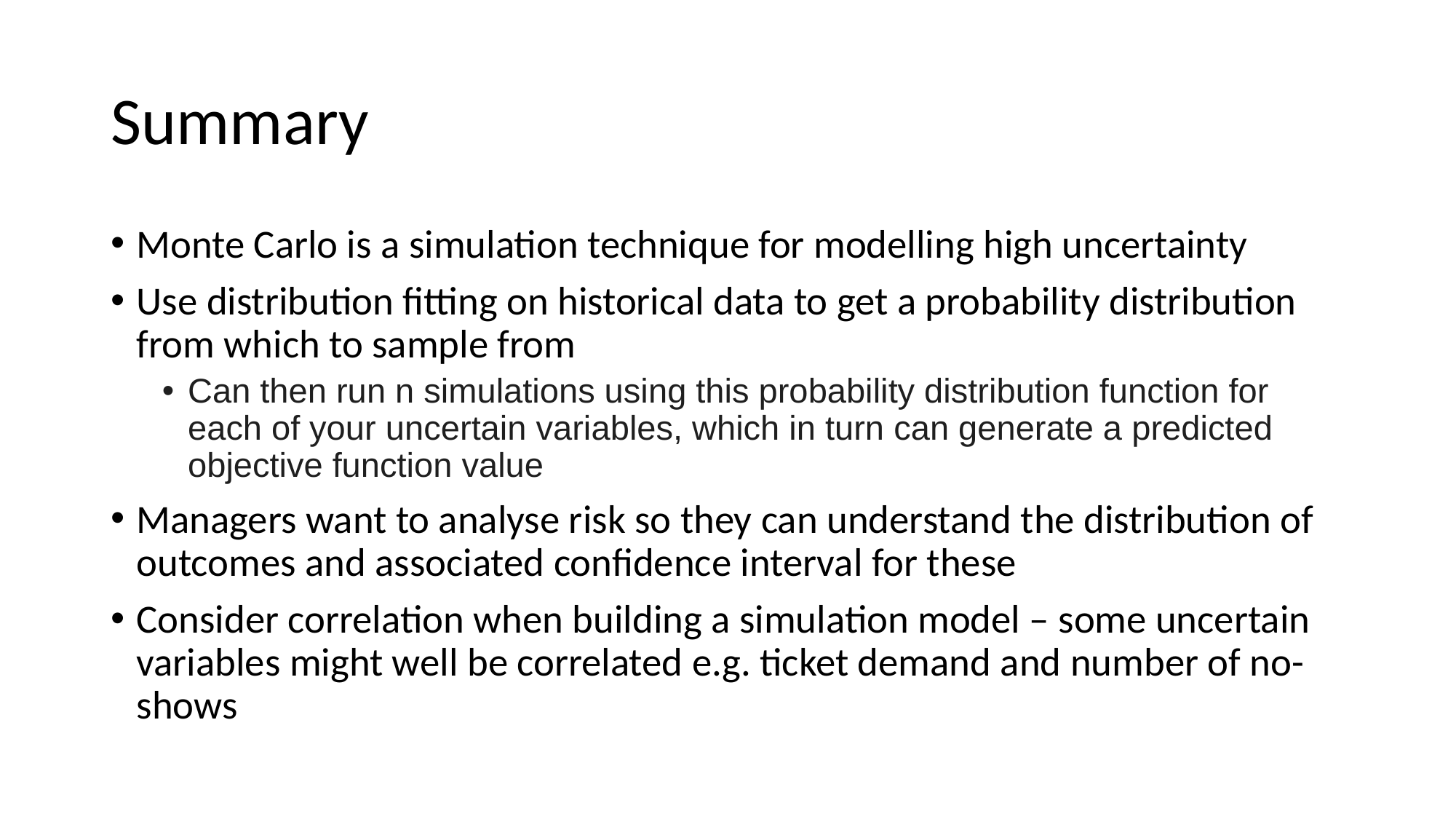

# Summary
Monte Carlo is a simulation technique for modelling high uncertainty
Use distribution fitting on historical data to get a probability distribution from which to sample from
Can then run n simulations using this probability distribution function for each of your uncertain variables, which in turn can generate a predicted objective function value
Managers want to analyse risk so they can understand the distribution of outcomes and associated confidence interval for these
Consider correlation when building a simulation model – some uncertain variables might well be correlated e.g. ticket demand and number of no-shows